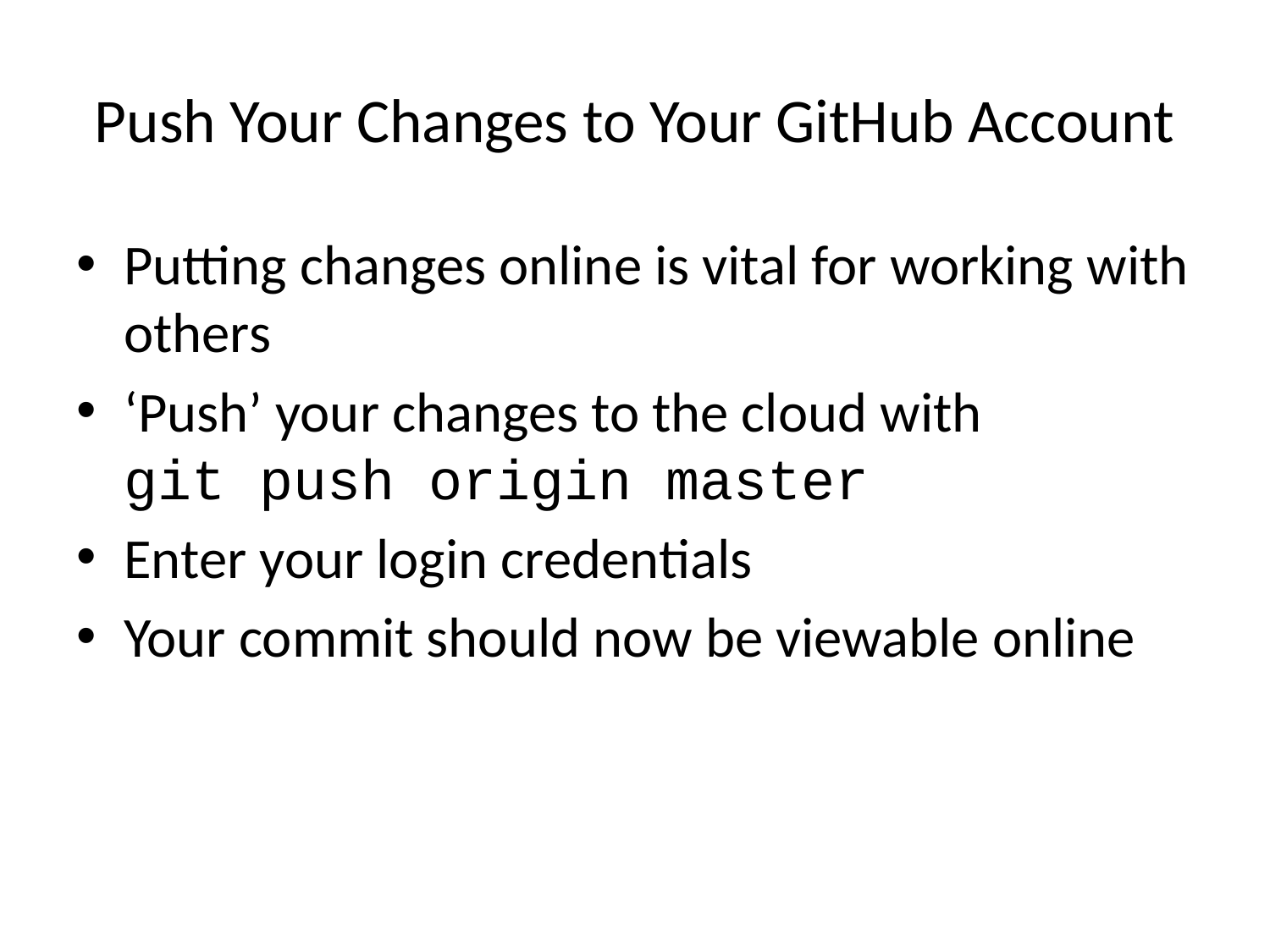

# Push Your Changes to Your GitHub Account
Putting changes online is vital for working with others
‘Push’ your changes to the cloud with
git push origin master
Enter your login credentials
Your commit should now be viewable online